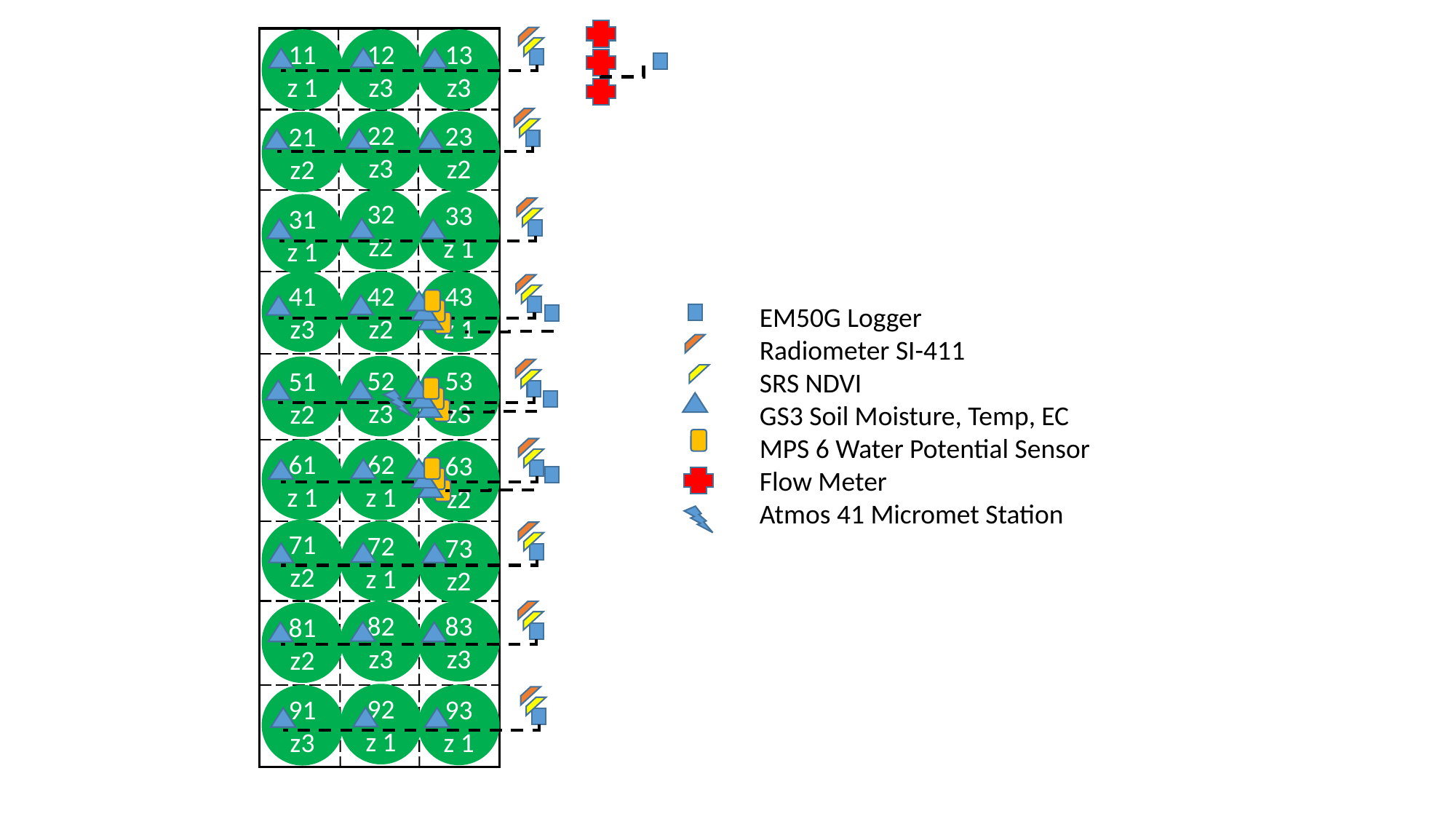

11z 1
12z3
13z3

22z3
23z2
21z2
32z2
33z 1
31z 1

42z2
43z 1
41z3

EM50G Logger
Radiometer SI-411
SRS NDVI
GS3 Soil Moisture, Temp, EC
MPS 6 Water Potential Sensor
Flow Meter
Atmos 41 Micromet Station

53z3
52z3
51z2

61z 1
62z 1
63z2

71z2
72z 1

73z2
82z3
83z3

81z2
92z 1
93z 1
91z3